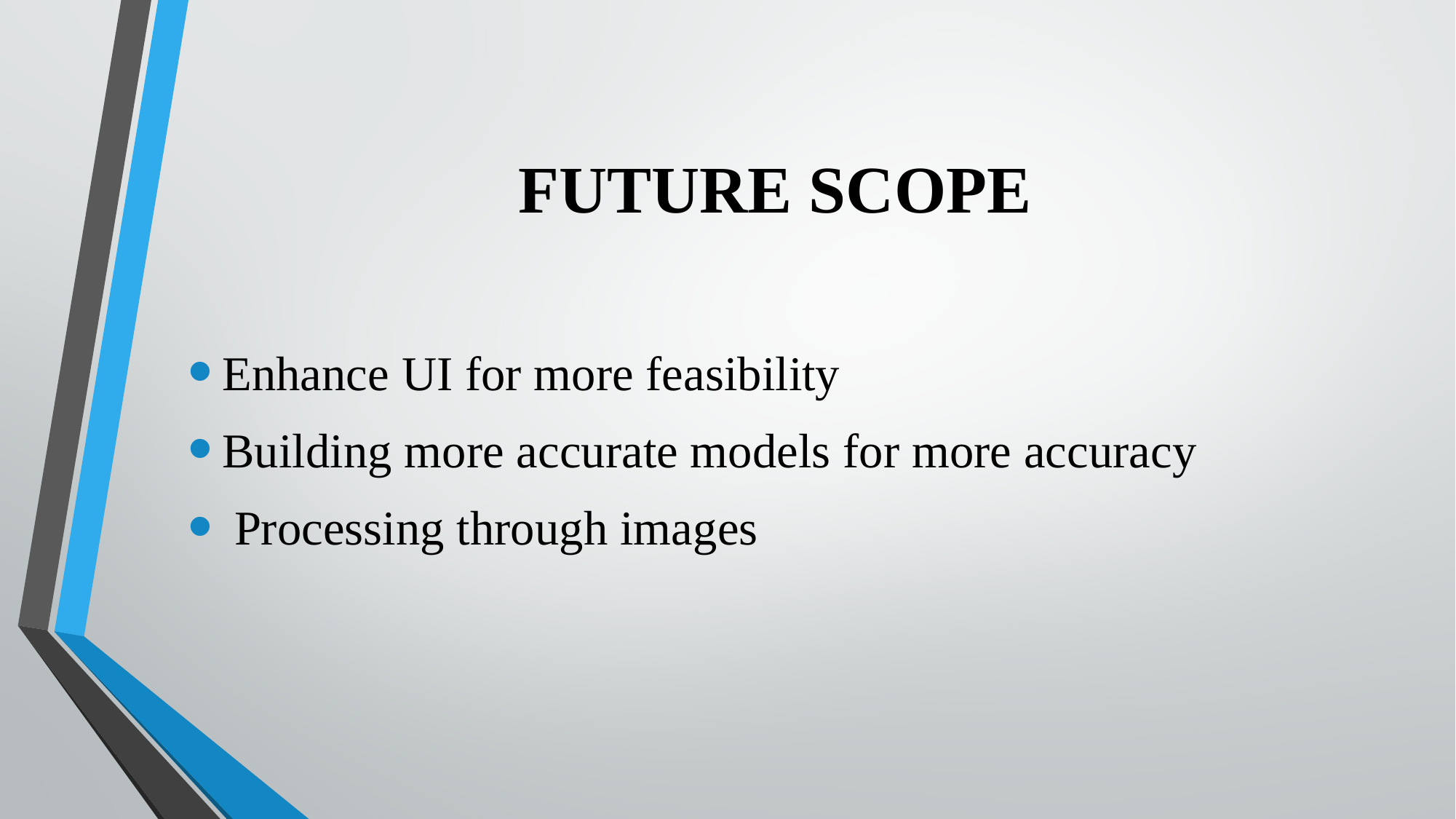

# FUTURE SCOPE
Enhance UI for more feasibility
Building more accurate models for more accuracy
 Processing through images